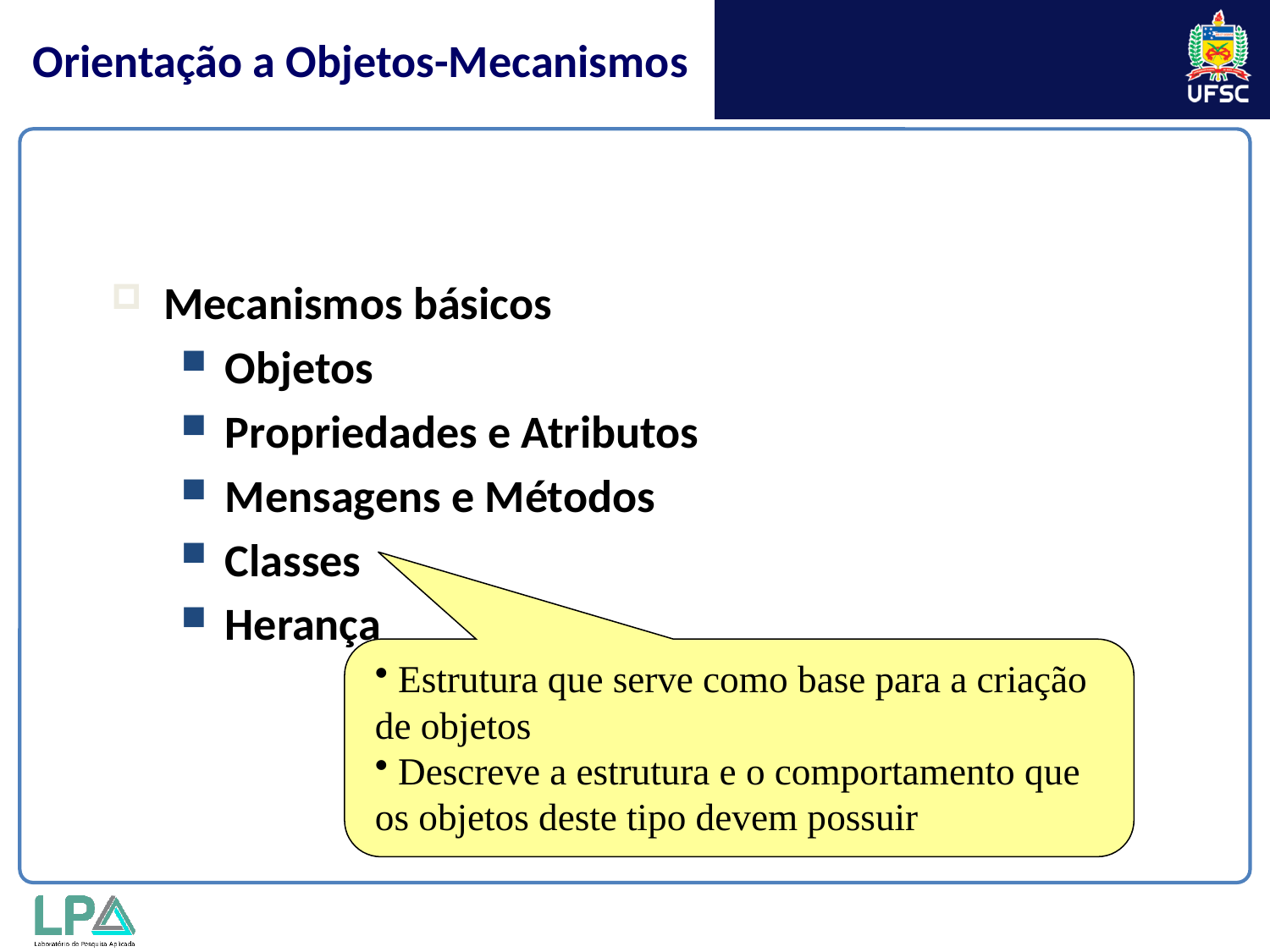

# Orientação a Objetos-Mecanismos
Mecanismos básicos
Objetos
Propriedades e Atributos
Mensagens e Métodos
Classes
Herança

 Estrutura que serve como base para a criação de objetos
 Descreve a estrutura e o comportamento que os objetos deste tipo devem possuir